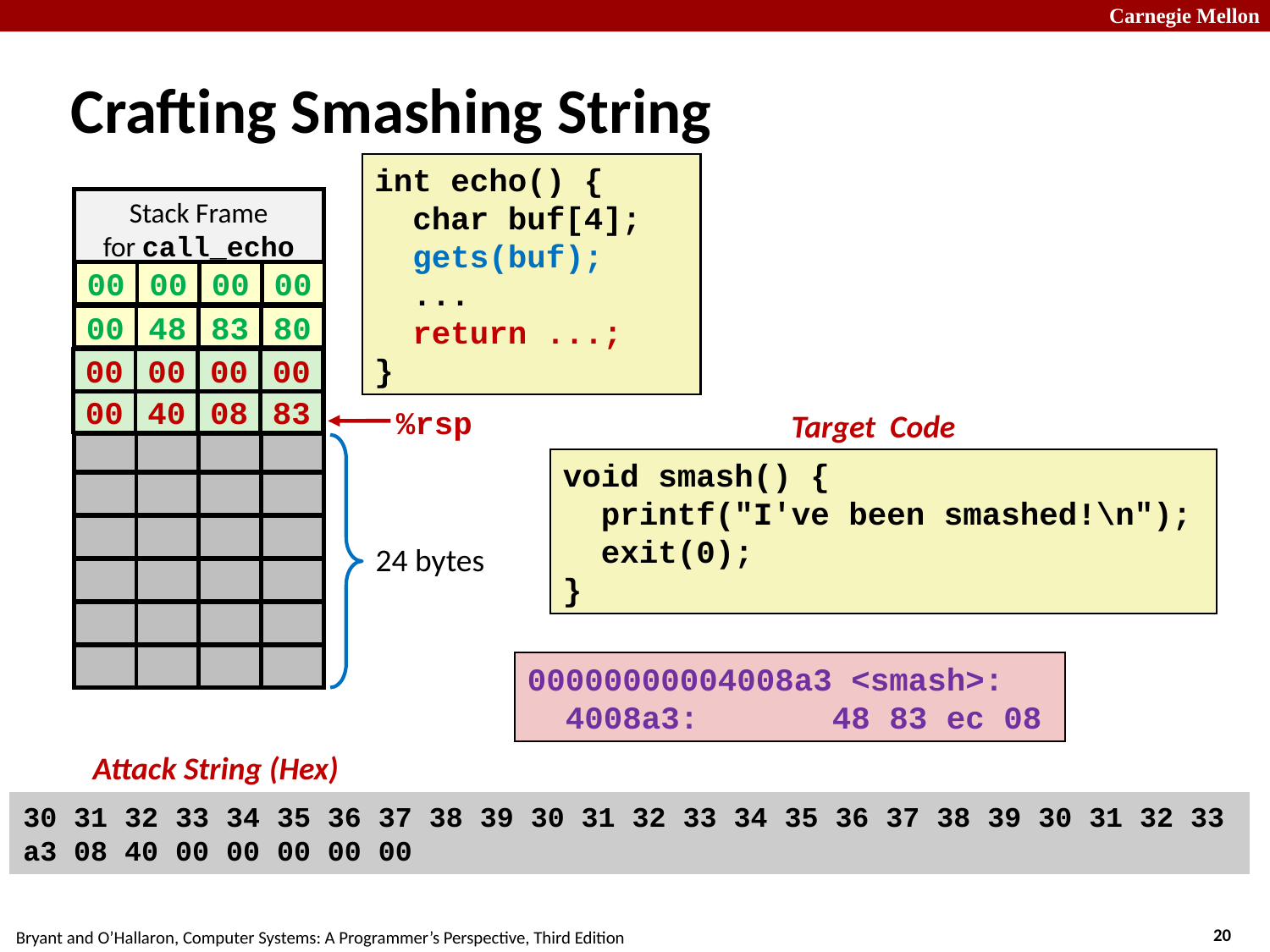

# Crafting Smashing String
int echo() {
  char buf[4];
  gets(buf);
  ...
  return ...;
}
Stack Frame
for call_echo
00
00
00
00
Return Address
(8 bytes)
00
48
83
80
Return Address
(8 bytes)
00
00
07
FF
00
00
00
00
00
40
08
83
FF
FF
AB
80
%rsp
Target  Code

33
32
31
30
20 bytes unused

void smash() {
  printf("I've been smashed!\n");
  exit(0);
}
39
38
37
36
35
34
33
32
24 bytes
31
30
39
38
37
36
35
34
33
32
31
30
00000000004008a3 <smash>:
  4008a3:       48 83 ec 08
Attack String (Hex)
30 31 32 33 34 35 36 37 38 39 30 31 32 33 34 35 36 37 38 39 30 31 32 33 a3 08 40 00 00 00 00 00